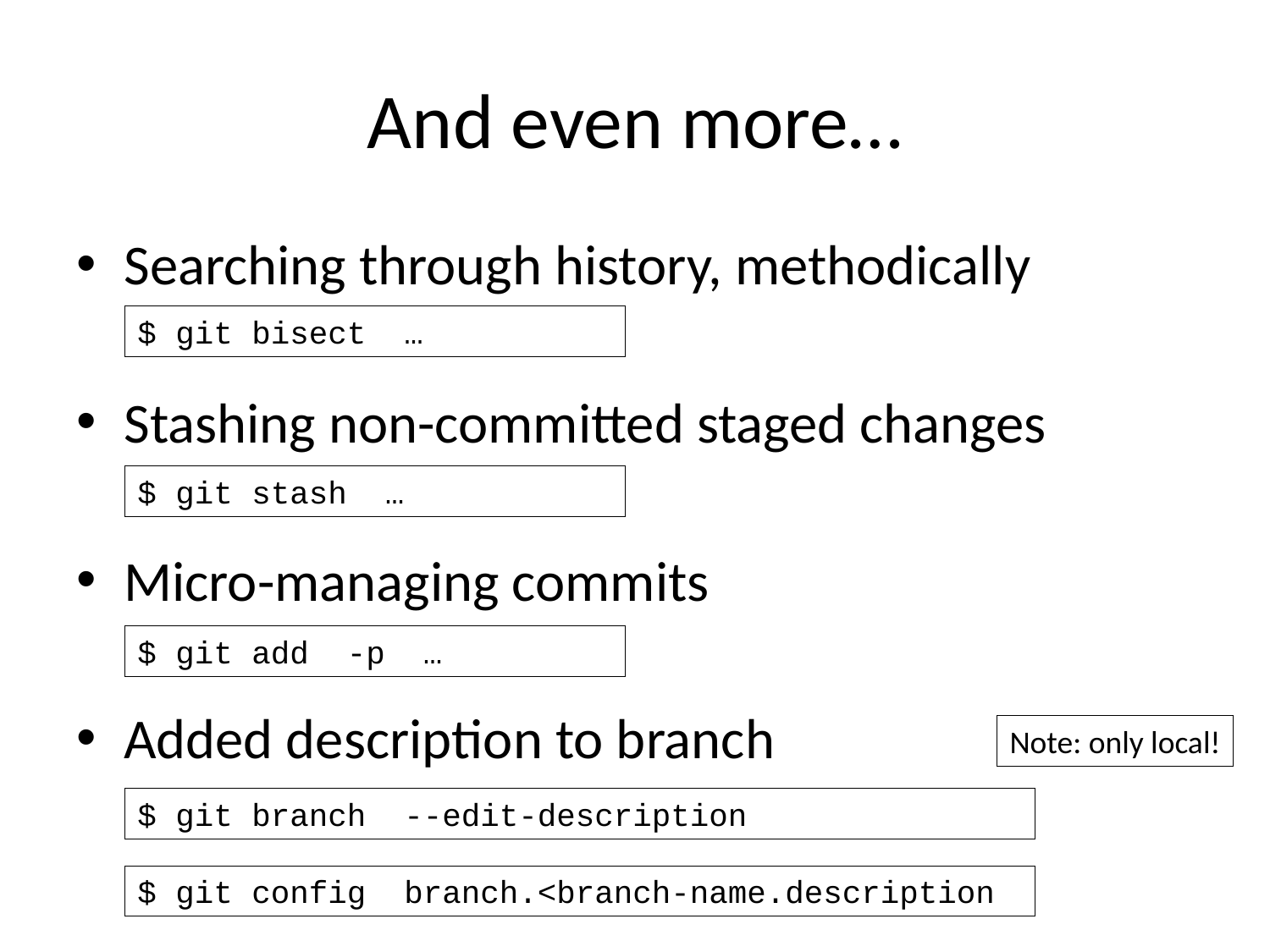

# And even more…
Searching through history, methodically

Stashing non-committed staged changes

Micro-managing commits

Added description to branch
$ git bisect  …
$ git stash  …
$ git add  -p  …
Note: only local!
$ git branch  --edit-description
$ git config  branch.<branch-name.description